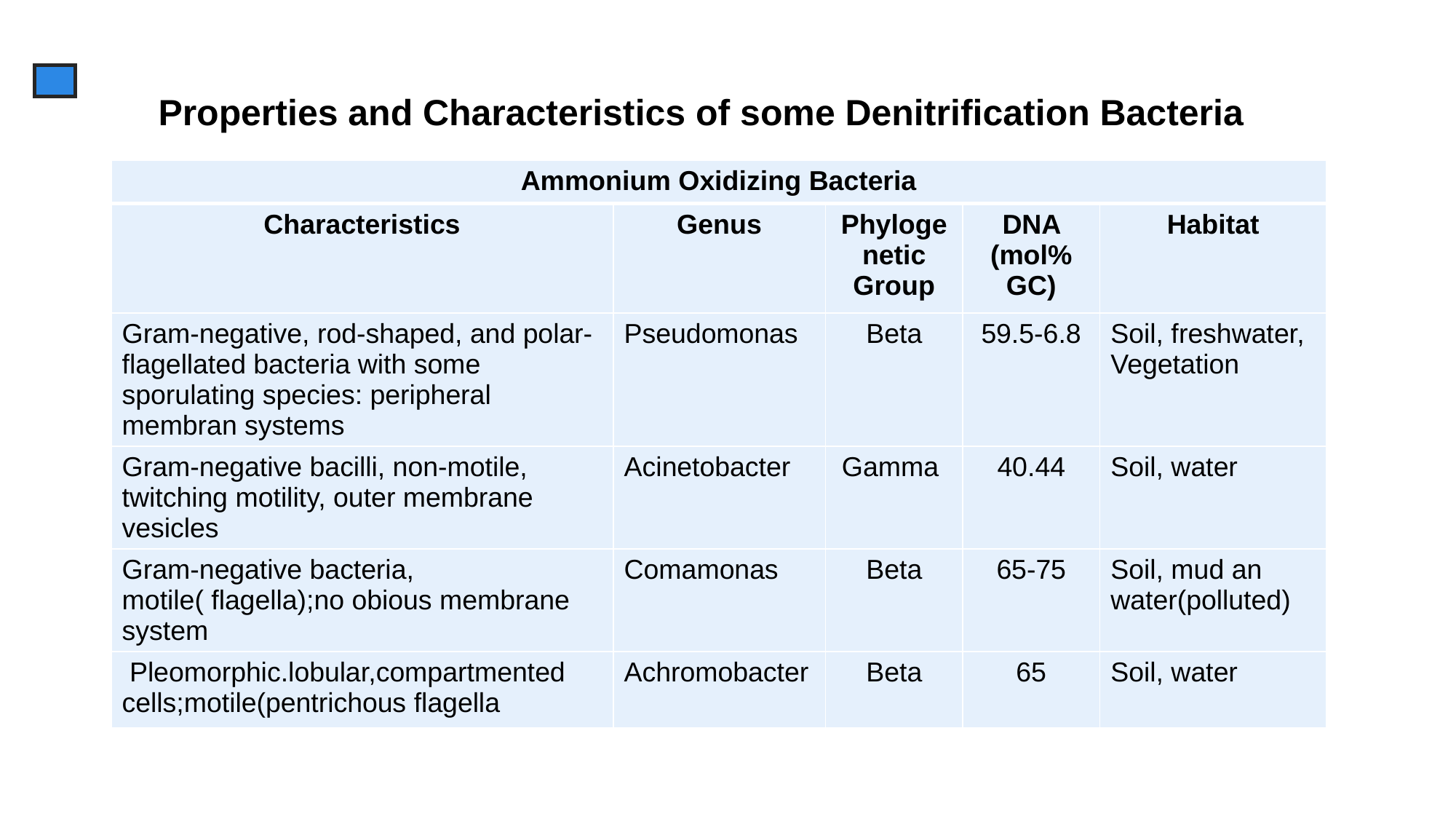

Properties and Characteristics of some Denitrification Bacteria
| Ammonium Oxidizing Bacteria |  |  |  |  |
| --- | --- | --- | --- | --- |
| Characteristics | Genus | Phylogenetic Group | DNA (mol% GC) | Habitat |
| Gram-negative, rod-shaped, and polar-flagellated bacteria with some sporulating species: peripheral membran systems | Pseudomonas | Beta | 59.5-6.8 | Soil, freshwater, Vegetation |
| Gram-negative bacilli, non-motile, twitching motility, outer membrane vesicles | Acinetobacter | Gamma | 40.44 | Soil, water |
| Gram-negative bacteria, motile( flagella);no obious membrane system | Comamonas | Beta | 65-75 | Soil, mud an water(polluted) |
| Pleomorphic.lobular,compartmented cells;motile(pentrichous flagella | Achromobacter | Beta | 65 | Soil, water |